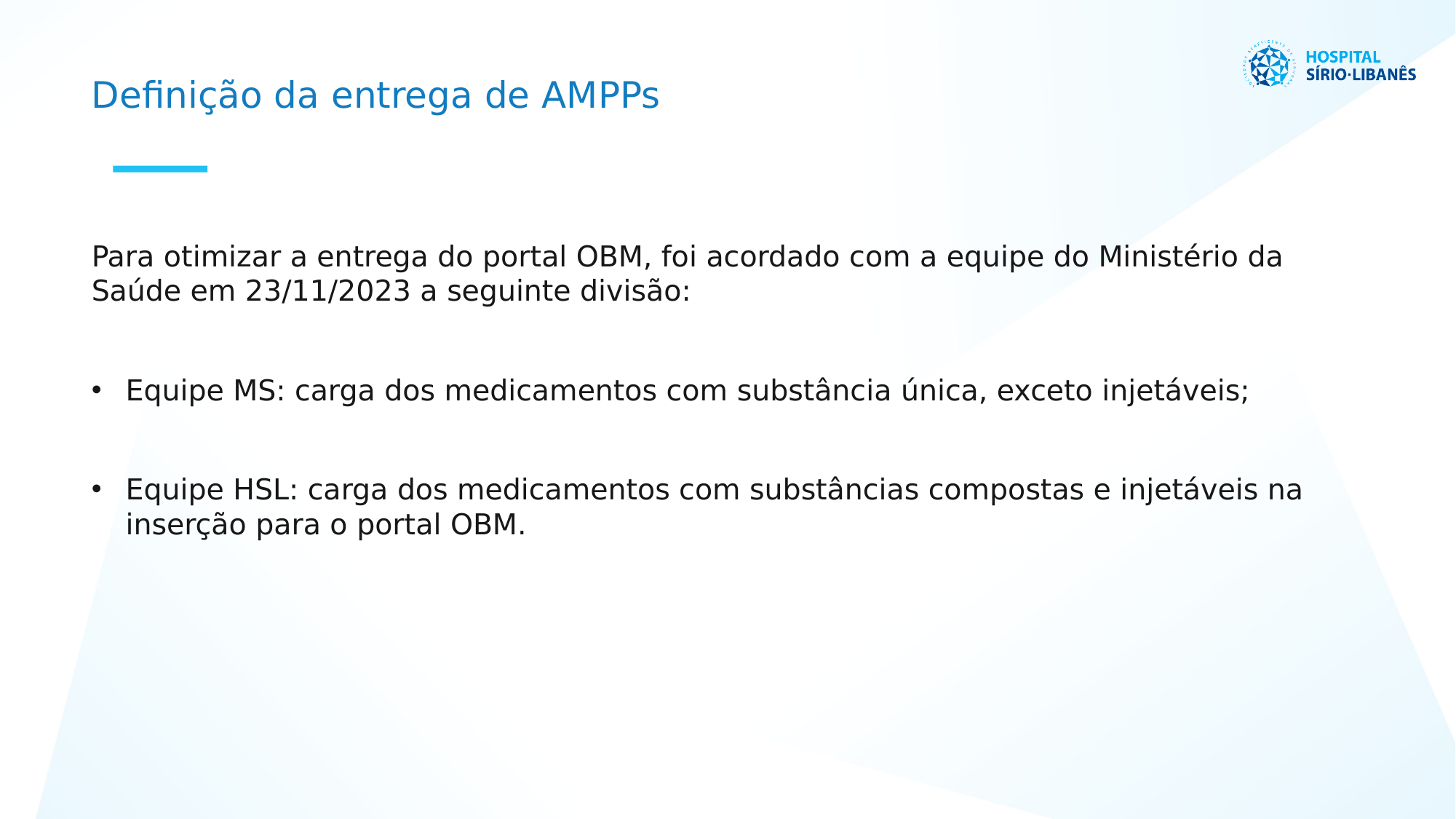

Definição da entrega de AMPPs
Para otimizar a entrega do portal OBM, foi acordado com a equipe do Ministério da Saúde em 23/11/2023 a seguinte divisão:

Equipe MS: carga dos medicamentos com substância única, exceto injetáveis;

Equipe HSL: carga dos medicamentos com substâncias compostas e injetáveis na inserção para o portal OBM.